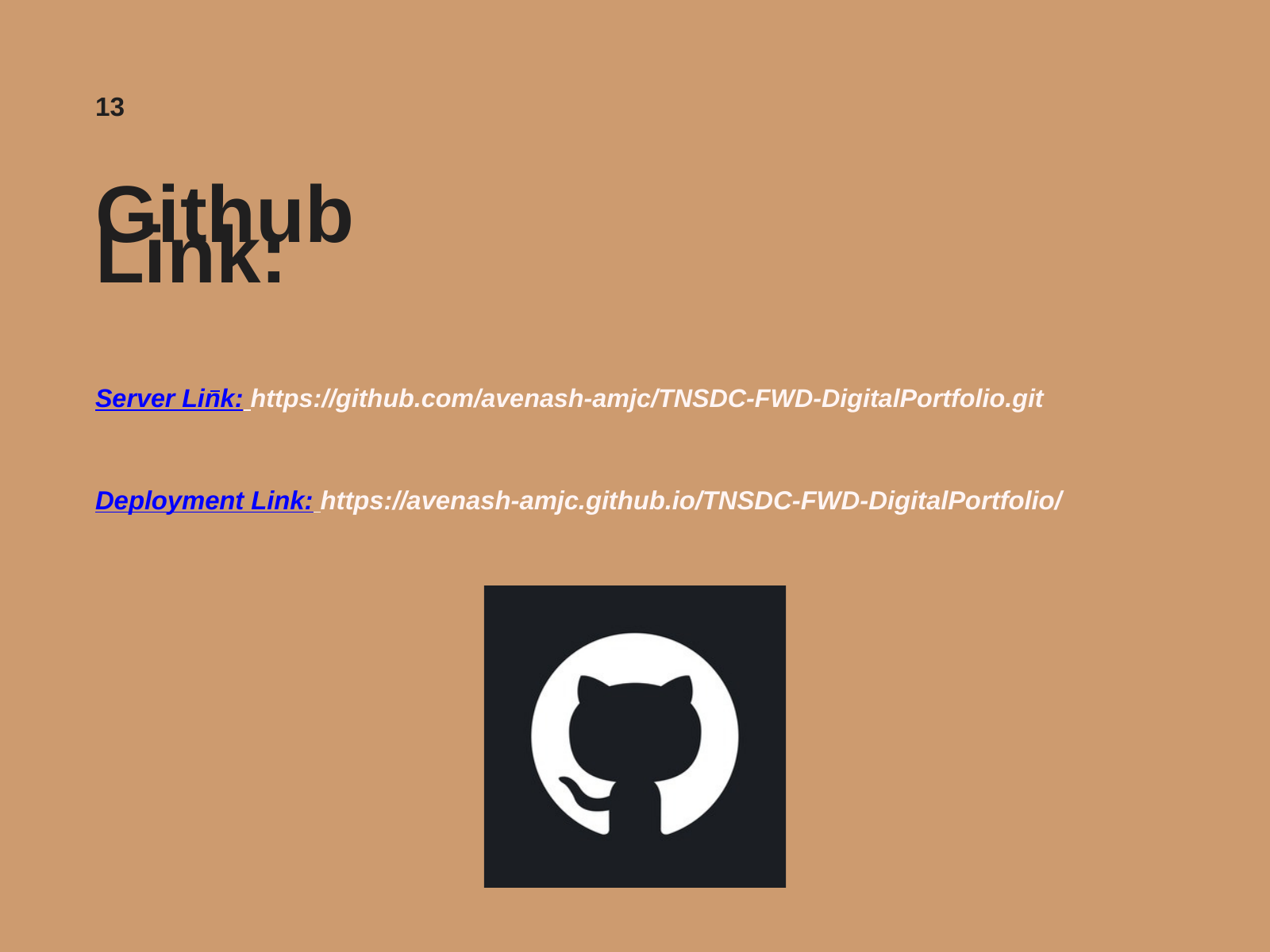

13
Github Link:

Server Link: https://github.com/avenash-amjc/TNSDC-FWD-DigitalPortfolio.git

Deployment Link: https://avenash-amjc.github.io/TNSDC-FWD-DigitalPortfolio/